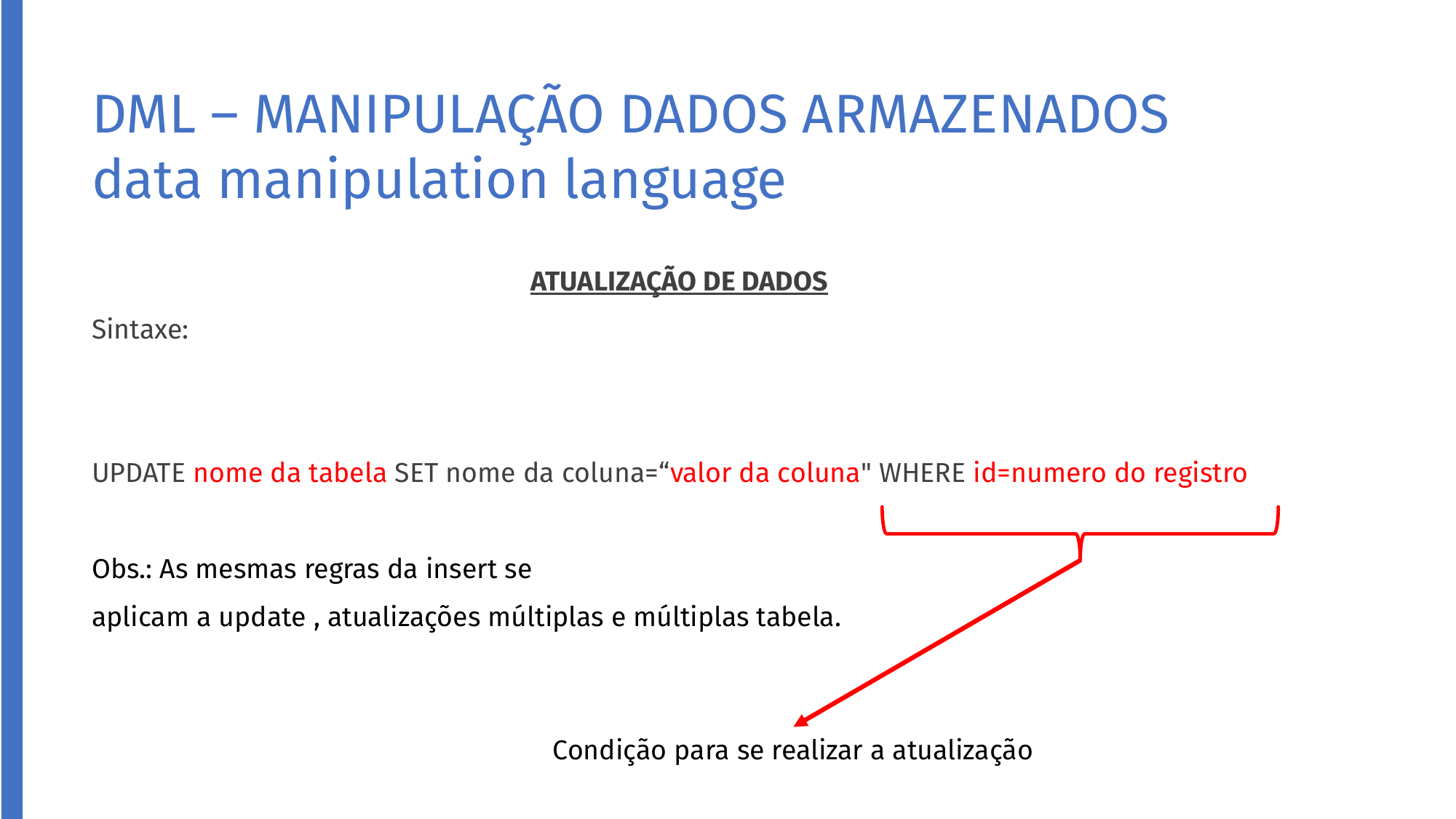

# DML – MANIPULAÇÃO DADOS ARMAZENADOS data manipulation language
ATUALIZAÇÃO DE DADOS
Sintaxe:

UPDATE nome da tabela SET nome da coluna=“valor da coluna" WHERE id=numero do registro

Obs.: As mesmas regras da insert se
aplicam a update , atualizações múltiplas e múltiplas tabela.

Condição para se realizar a atualização